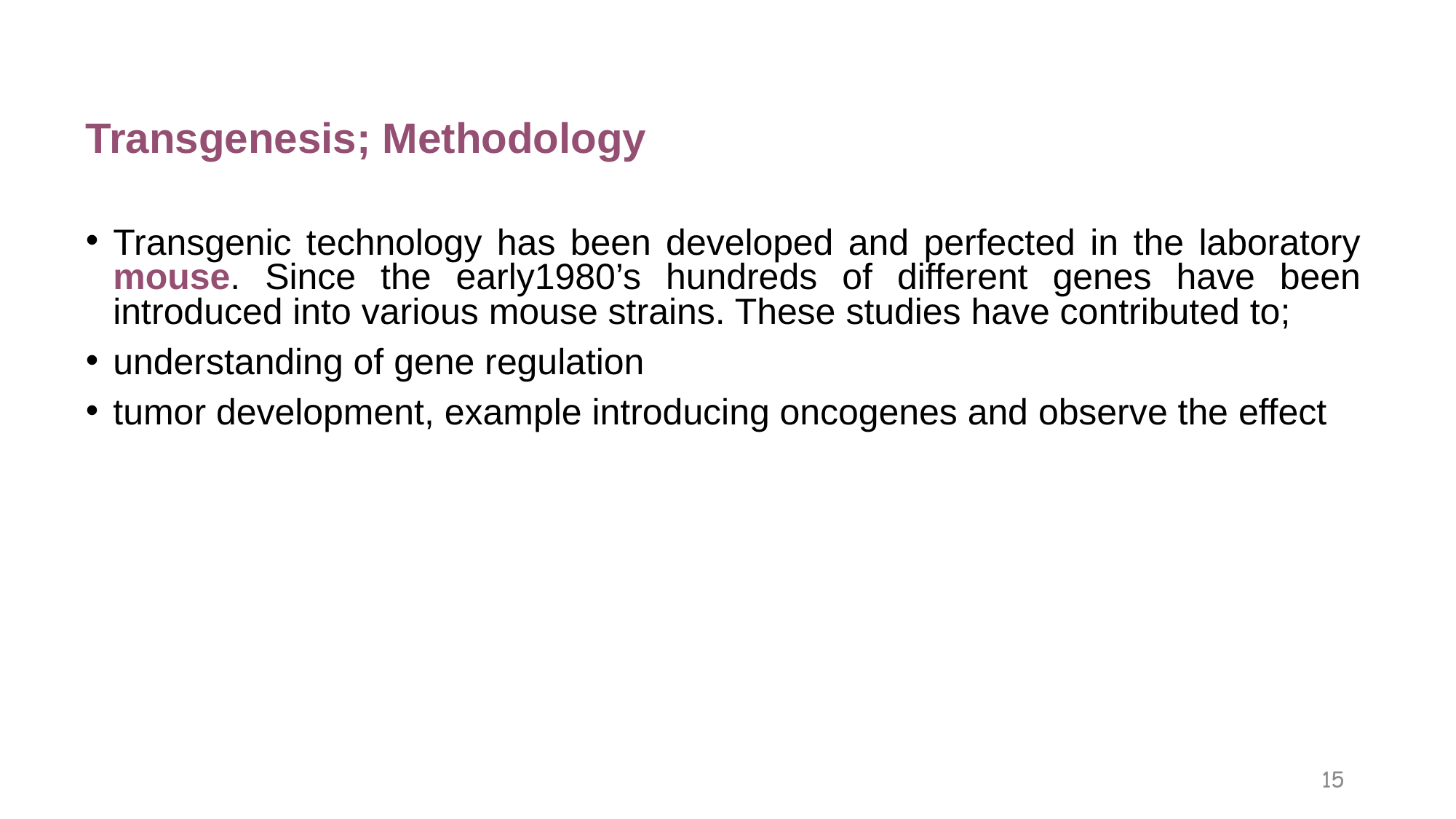

#
Transgenesis; Methodology

Transgenic technology has been developed and perfected in the laboratory mouse. Since the early1980’s hundreds of different genes have been introduced into various mouse strains. These studies have contributed to;
understanding of gene regulation
tumor development, example introducing oncogenes and observe the effect
15